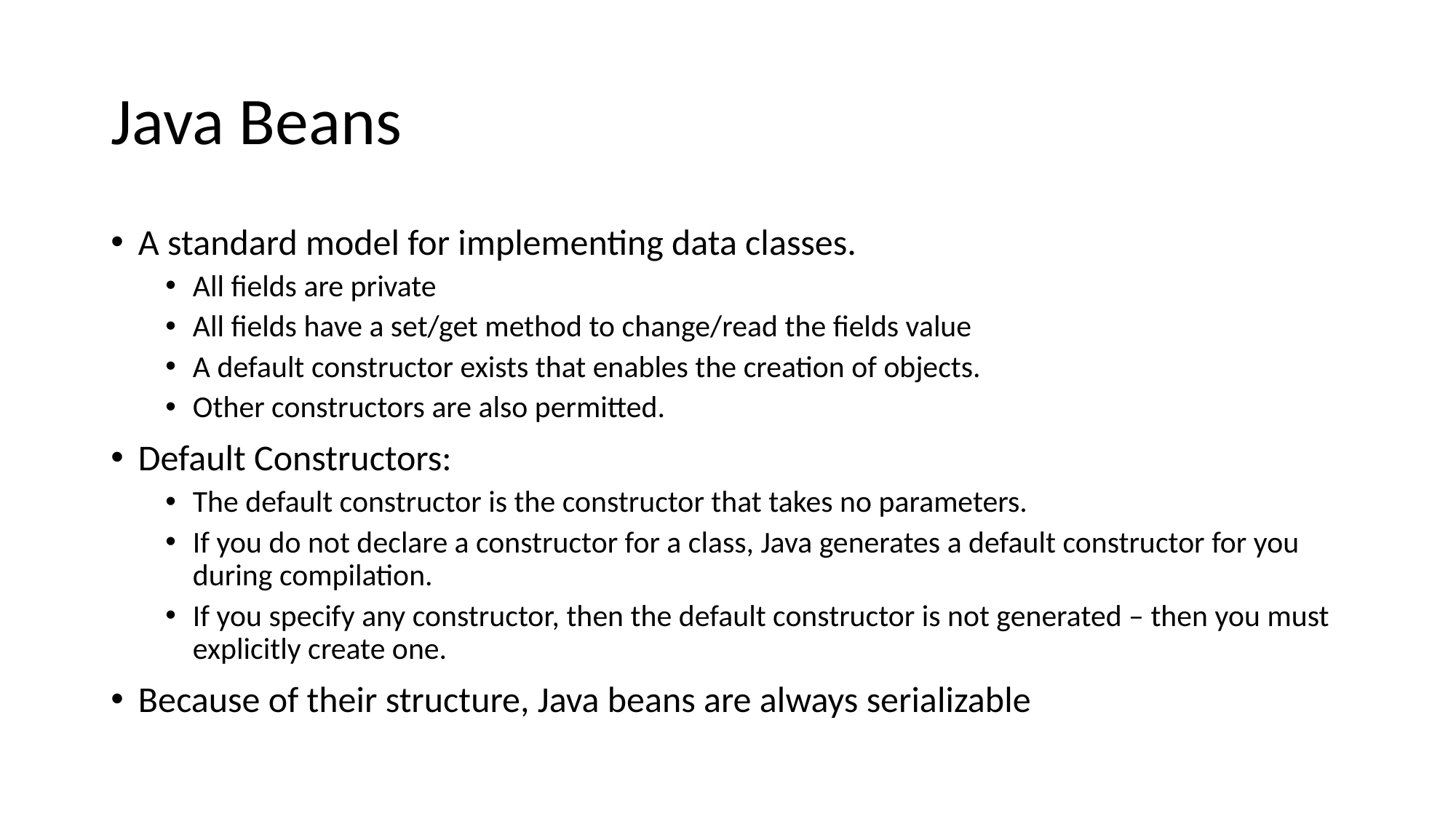

# Java Beans
A standard model for implementing data classes.
All fields are private
All fields have a set/get method to change/read the fields value
A default constructor exists that enables the creation of objects.
Other constructors are also permitted.
Default Constructors:
The default constructor is the constructor that takes no parameters.
If you do not declare a constructor for a class, Java generates a default constructor for you during compilation.
If you specify any constructor, then the default constructor is not generated – then you must explicitly create one.
Because of their structure, Java beans are always serializable